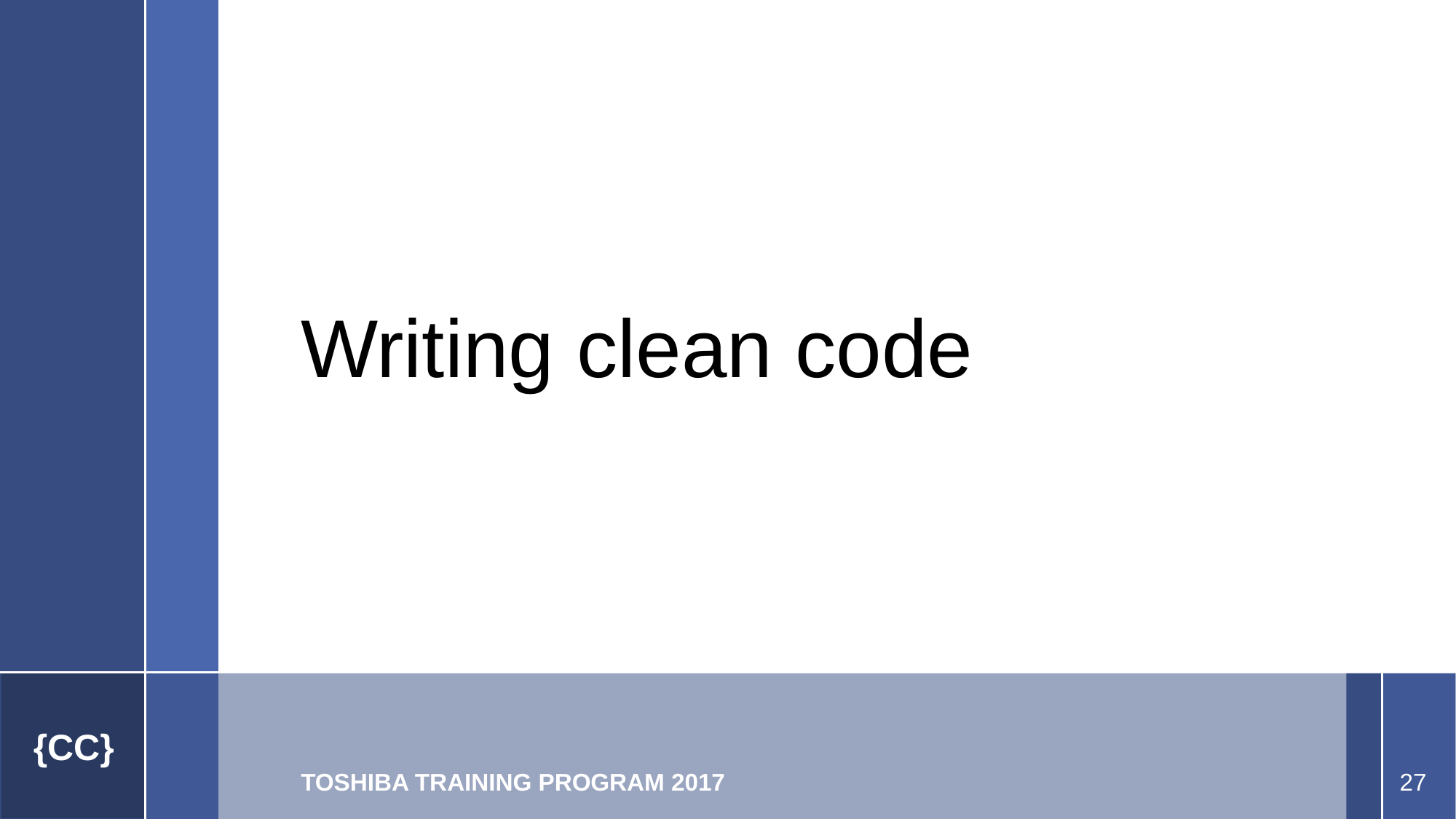

# Writing clean code
Toshiba Training Program 2017
27